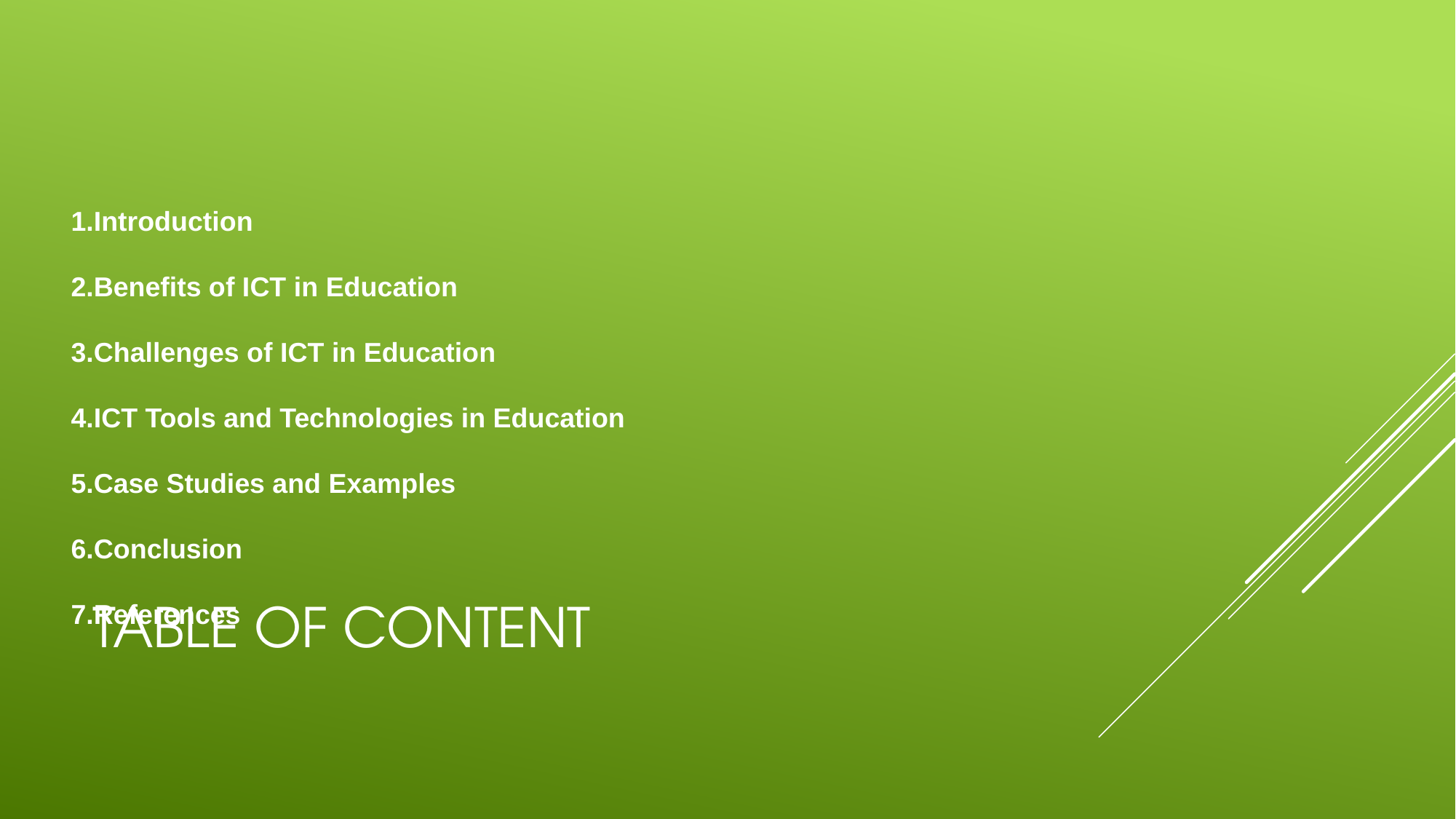

1.Introduction

2.Benefits of ICT in Education

3.Challenges of ICT in Education

4.ICT Tools and Technologies in Education

5.Case Studies and Examples

6.Conclusion

7.References

# TABLE OF CONTENT